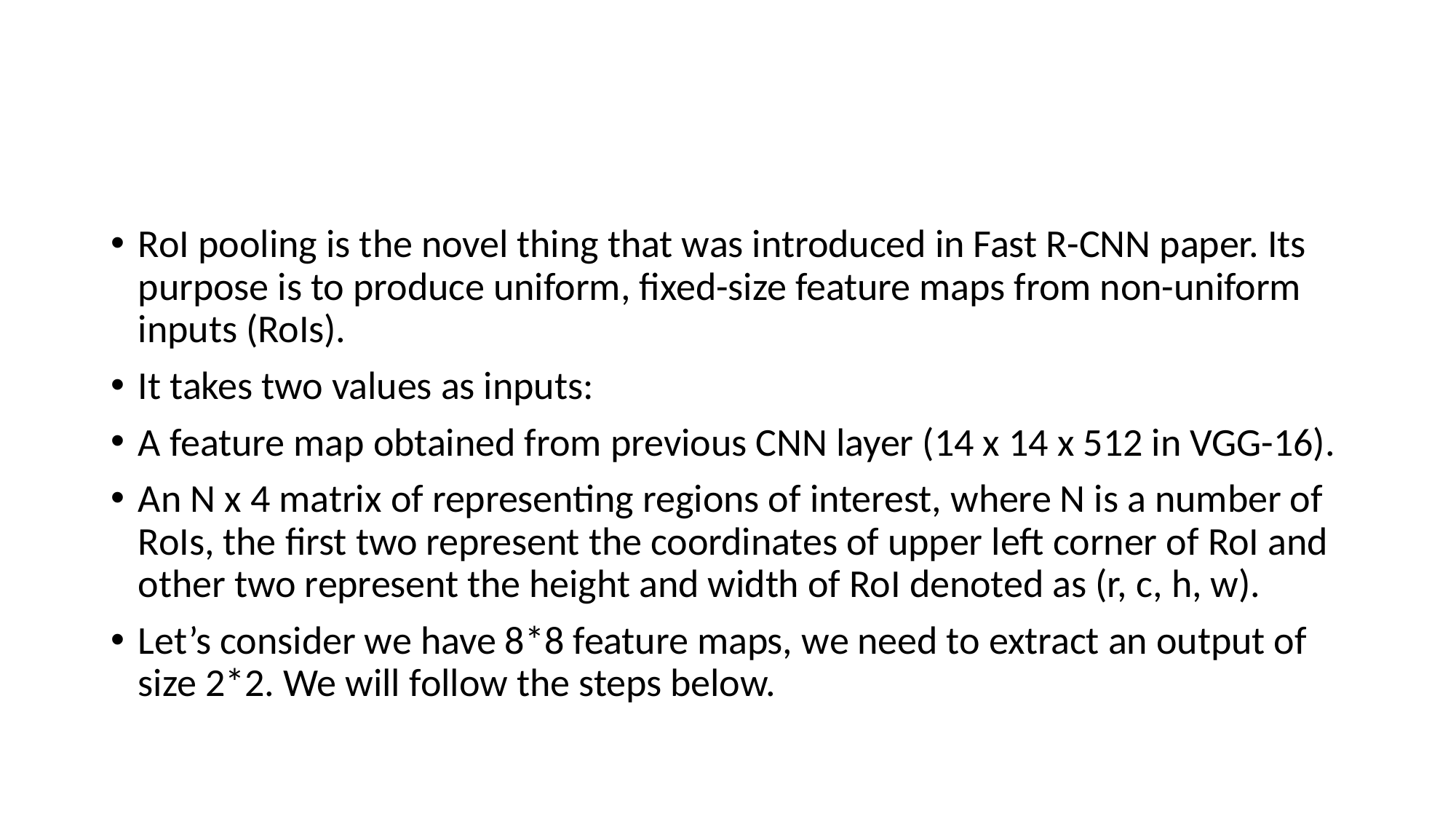

#
RoI pooling is the novel thing that was introduced in Fast R-CNN paper. Its purpose is to produce uniform, fixed-size feature maps from non-uniform inputs (RoIs).
It takes two values as inputs:
A feature map obtained from previous CNN layer (14 x 14 x 512 in VGG-16).
An N x 4 matrix of representing regions of interest, where N is a number of RoIs, the first two represent the coordinates of upper left corner of RoI and other two represent the height and width of RoI denoted as (r, c, h, w).
Let’s consider we have 8*8 feature maps, we need to extract an output of size 2*2. We will follow the steps below.